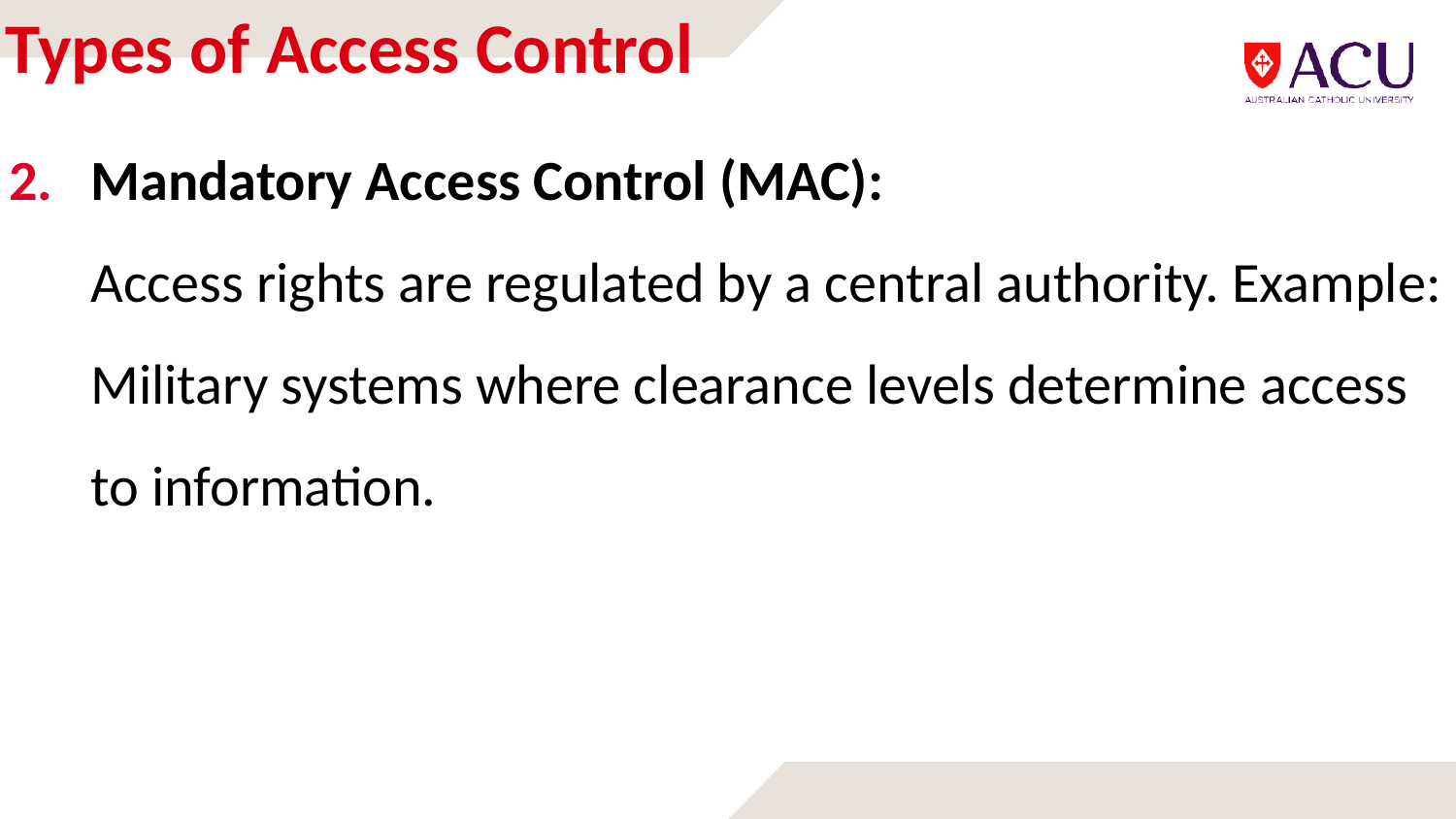

# Types of Access Control
Mandatory Access Control (MAC):
Access rights are regulated by a central authority. Example: Military systems where clearance levels determine access to information.